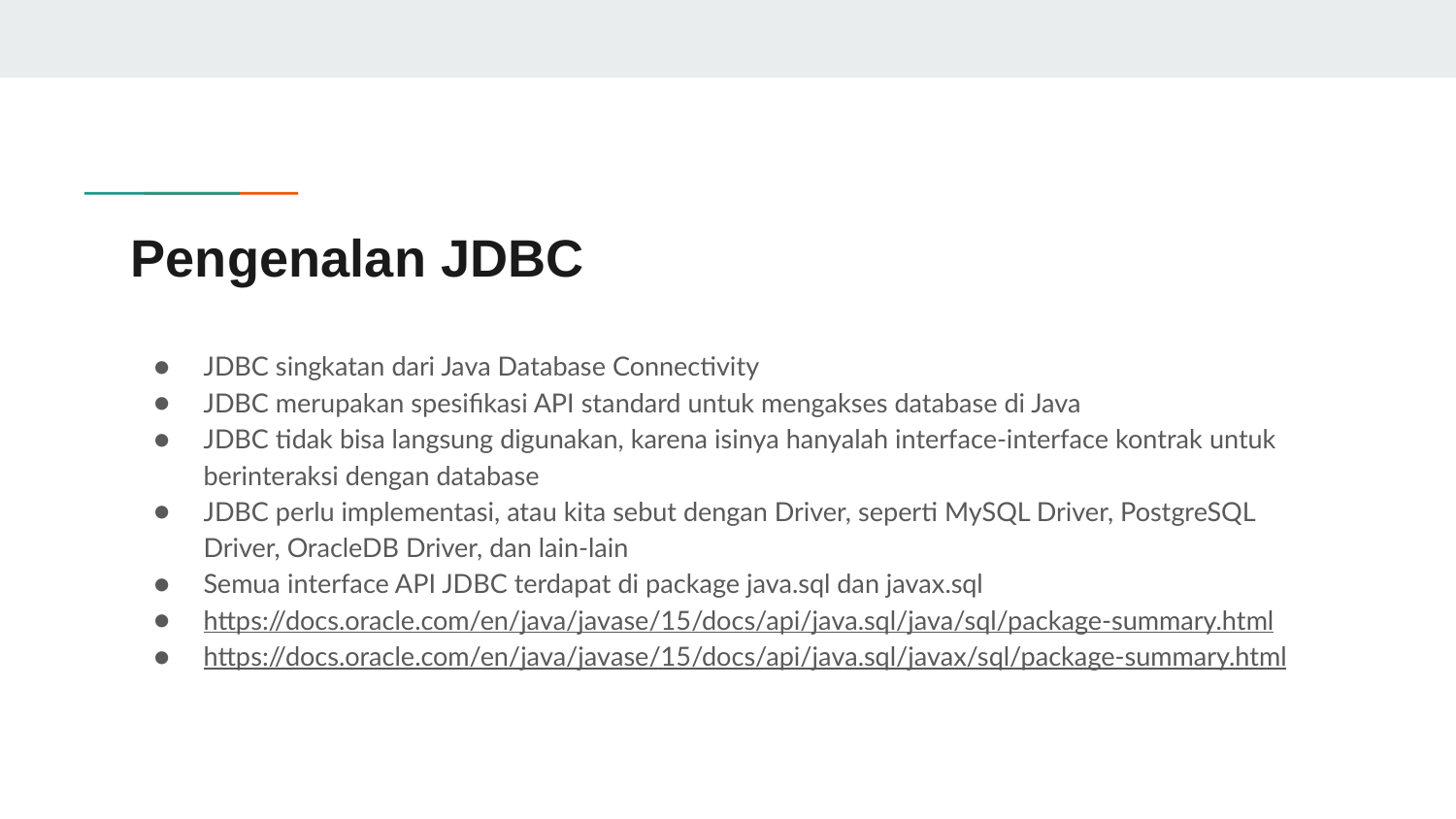

# Pengenalan JDBC
JDBC singkatan dari Java Database Connectivity
JDBC merupakan spesifikasi API standard untuk mengakses database di Java
JDBC tidak bisa langsung digunakan, karena isinya hanyalah interface-interface kontrak untuk berinteraksi dengan database
JDBC perlu implementasi, atau kita sebut dengan Driver, seperti MySQL Driver, PostgreSQL Driver, OracleDB Driver, dan lain-lain
Semua interface API JDBC terdapat di package java.sql dan javax.sql
https://docs.oracle.com/en/java/javase/15/docs/api/java.sql/java/sql/package-summary.html
https://docs.oracle.com/en/java/javase/15/docs/api/java.sql/javax/sql/package-summary.html